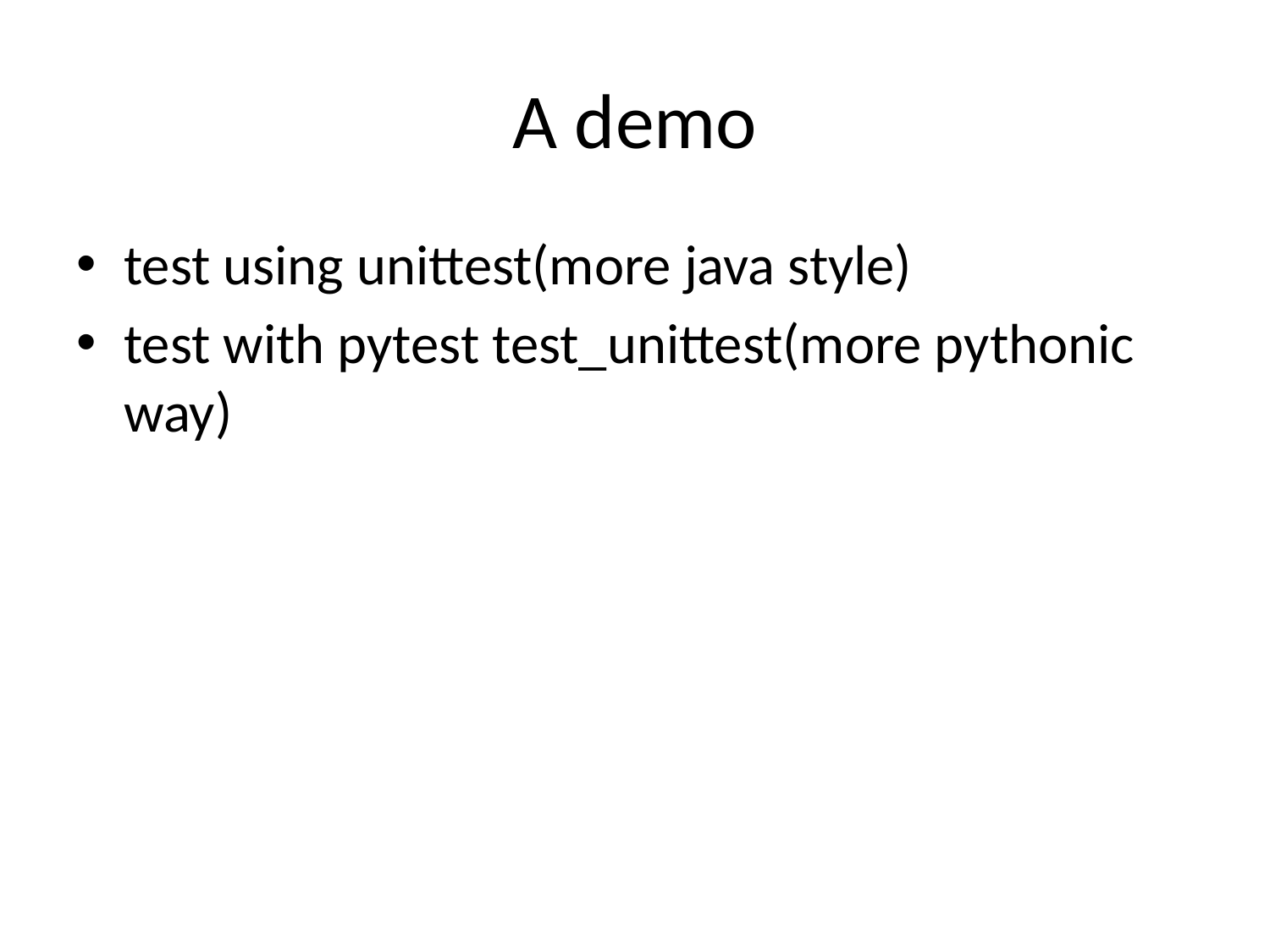

# A demo
test using unittest(more java style)
test with pytest test_unittest(more pythonic way)